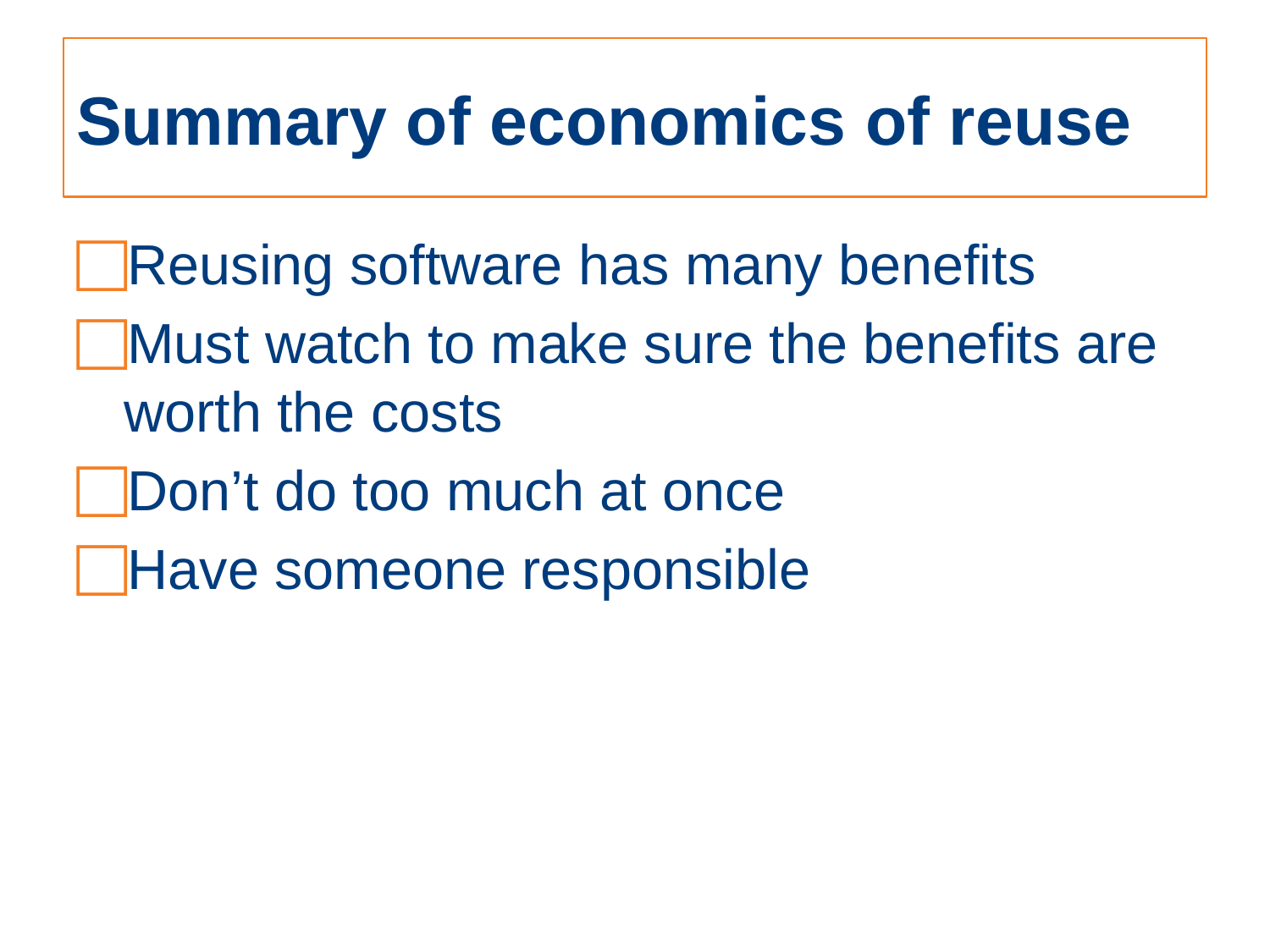

# Summary of economics of reuse
Reusing software has many benefits
Must watch to make sure the benefits are worth the costs
Don’t do too much at once
Have someone responsible